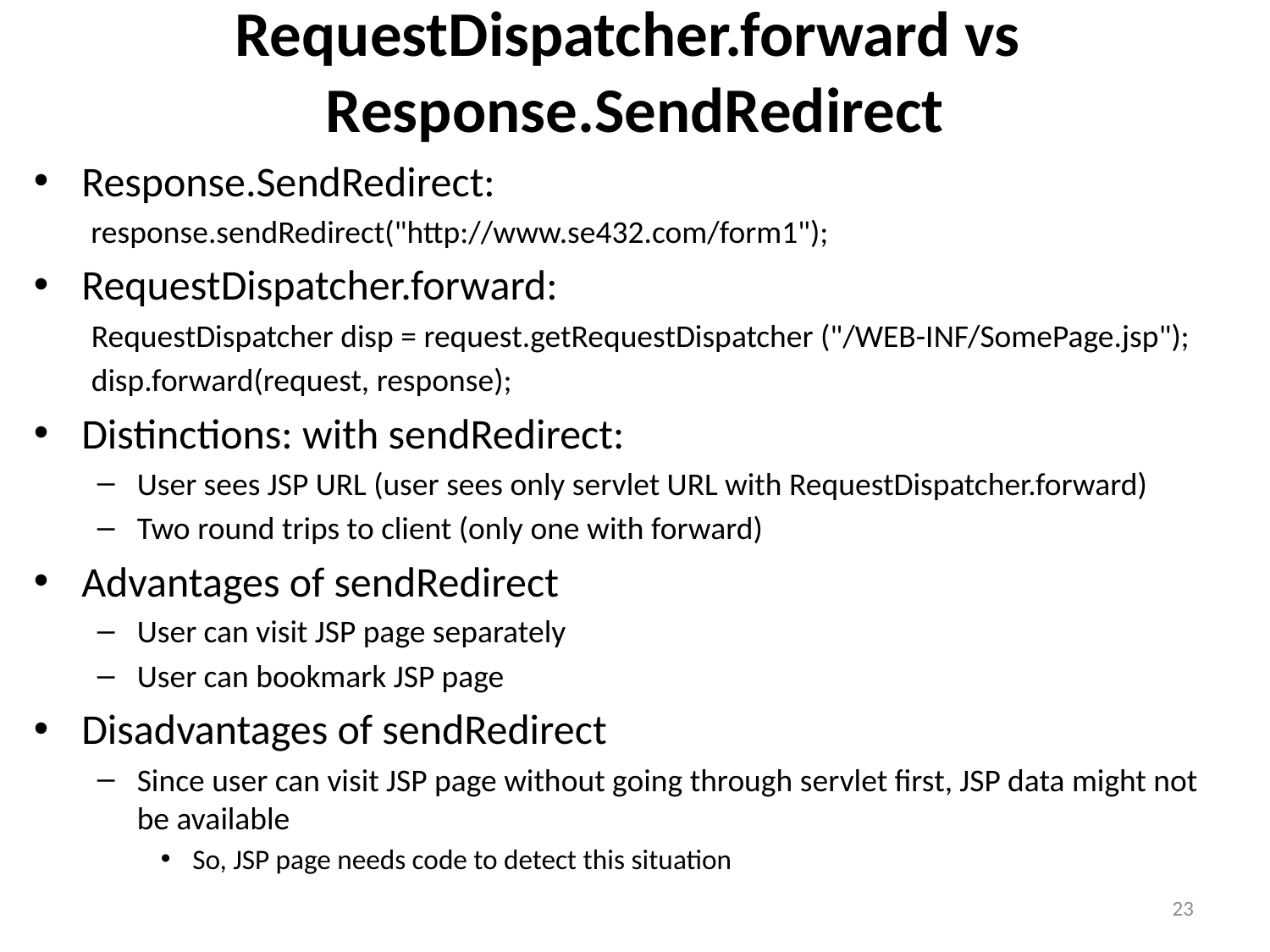

# RequestDispatcher.forward vs Response.SendRedirect
Response.SendRedirect:
         response.sendRedirect("http://www.se432.com/form1");
RequestDispatcher.forward:
        RequestDispatcher disp = request.getRequestDispatcher ("/WEB-INF/SomePage.jsp");
        disp.forward(request, response);
Distinctions: with sendRedirect:
User sees JSP URL (user sees only servlet URL with RequestDispatcher.forward)
Two round trips to client (only one with forward)
Advantages of sendRedirect
User can visit JSP page separately
User can bookmark JSP page
Disadvantages of sendRedirect
Since user can visit JSP page without going through servlet first, JSP data might not be available
So, JSP page needs code to detect this situation

23